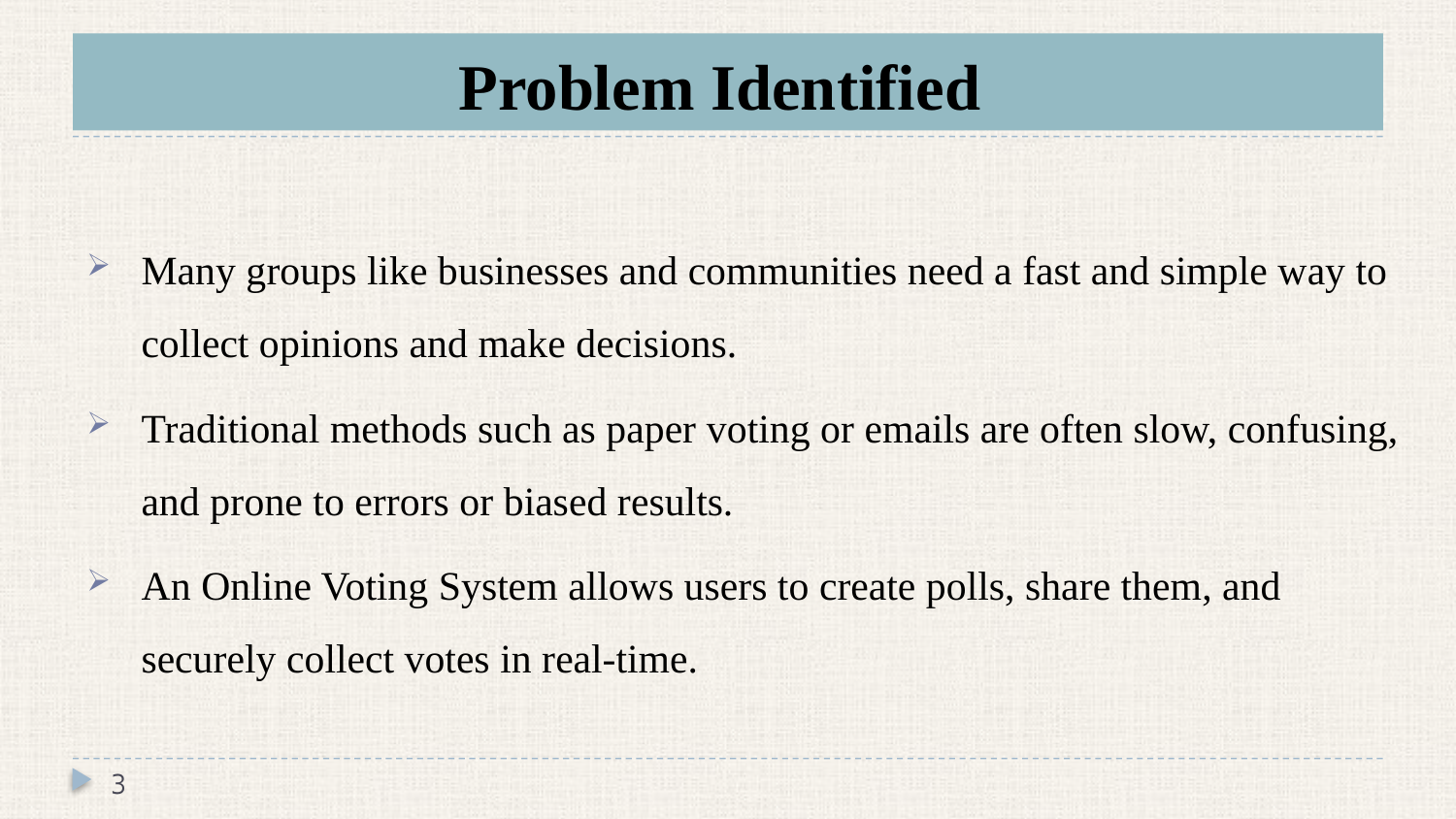

# Problem Identified
Many groups like businesses and communities need a fast and simple way to collect opinions and make decisions.
Traditional methods such as paper voting or emails are often slow, confusing, and prone to errors or biased results.
An Online Voting System allows users to create polls, share them, and securely collect votes in real-time.
3